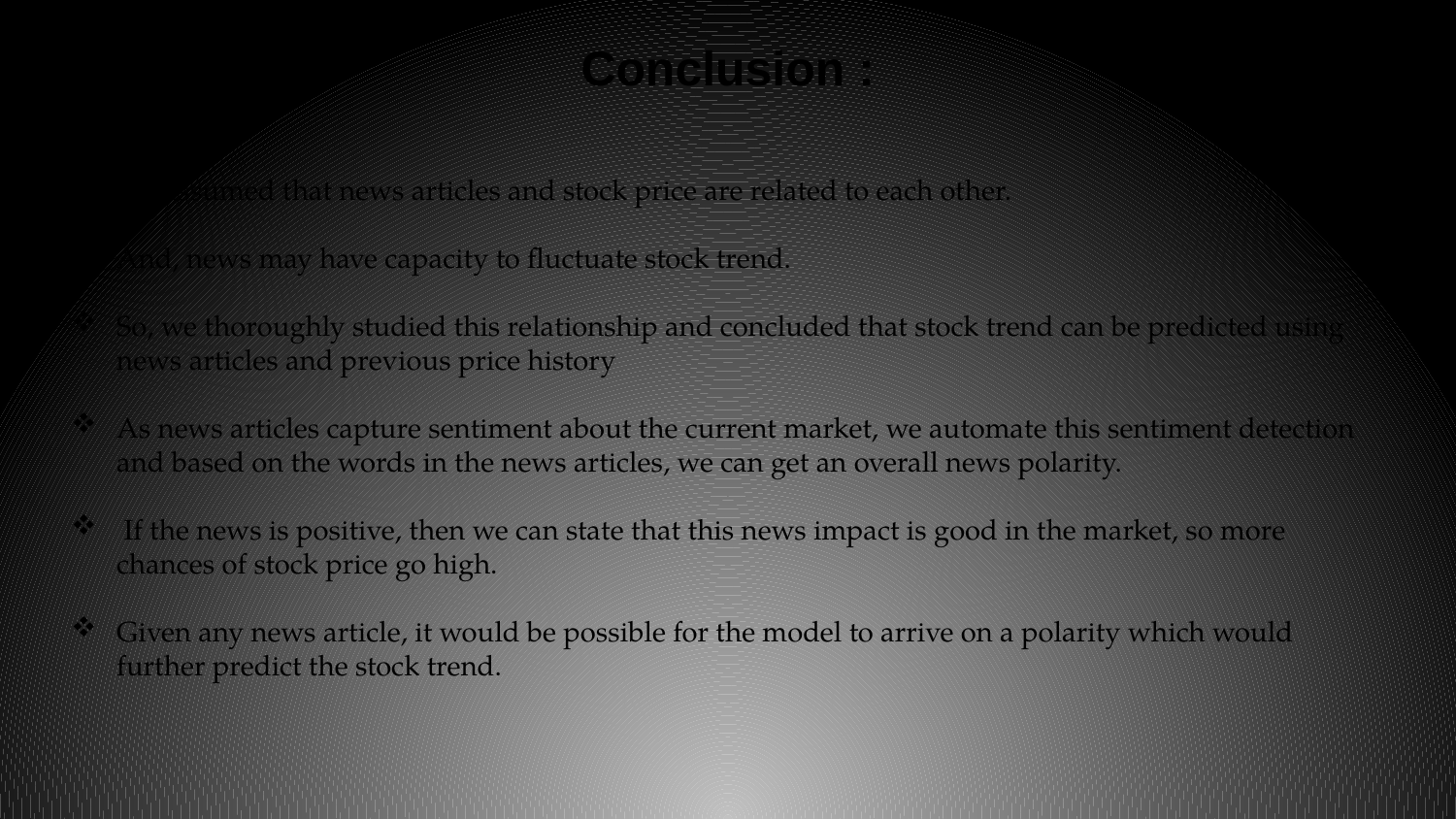

Conclusion :
We assumed that news articles and stock price are related to each other.

And, news may have capacity to fluctuate stock trend.

So, we thoroughly studied this relationship and concluded that stock trend can be predicted using news articles and previous price history

As news articles capture sentiment about the current market, we automate this sentiment detection and based on the words in the news articles, we can get an overall news polarity.

 If the news is positive, then we can state that this news impact is good in the market, so more chances of stock price go high.

Given any news article, it would be possible for the model to arrive on a polarity which would further predict the stock trend.